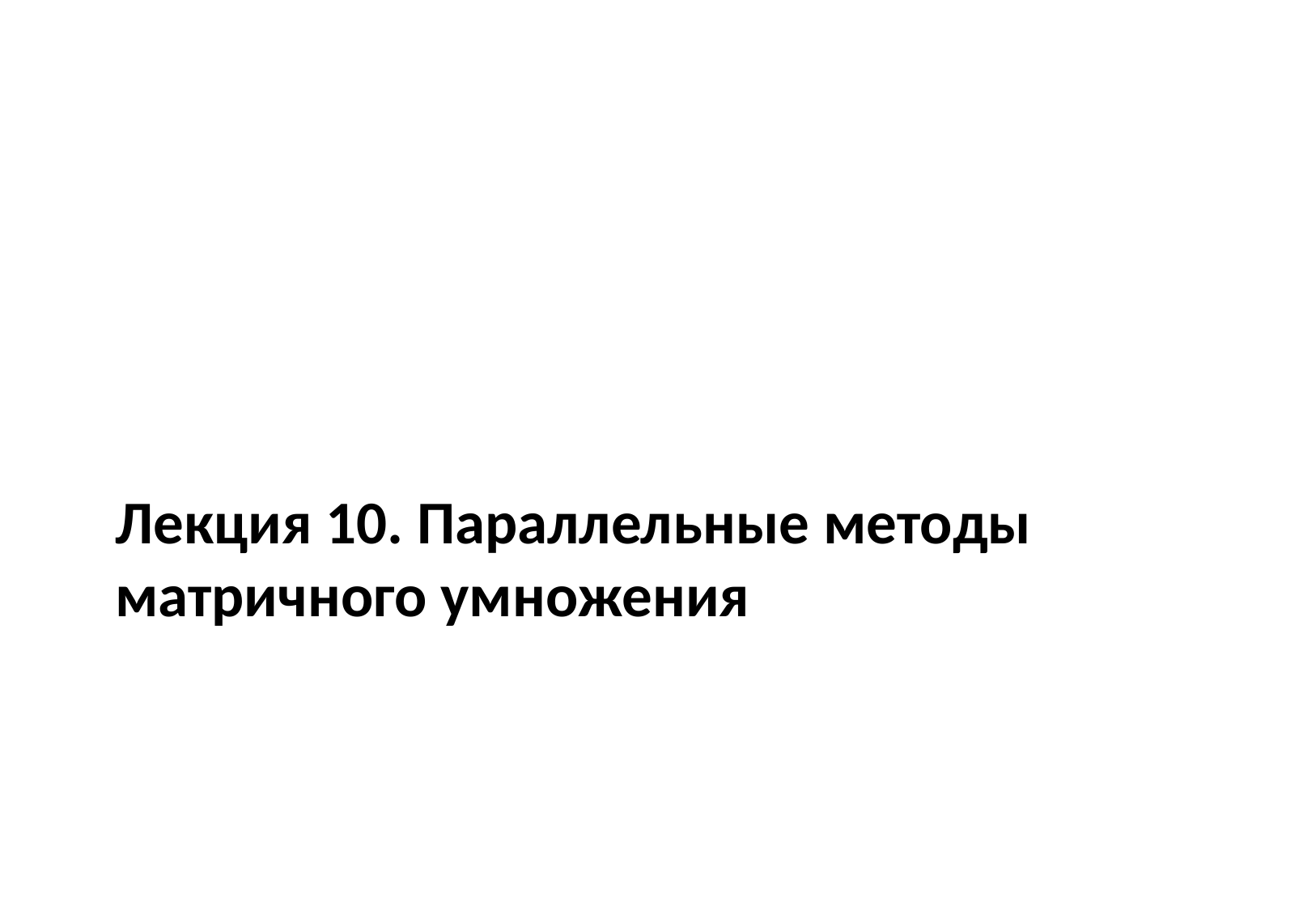

# Лекция 10. Параллельные методы матричного умножения